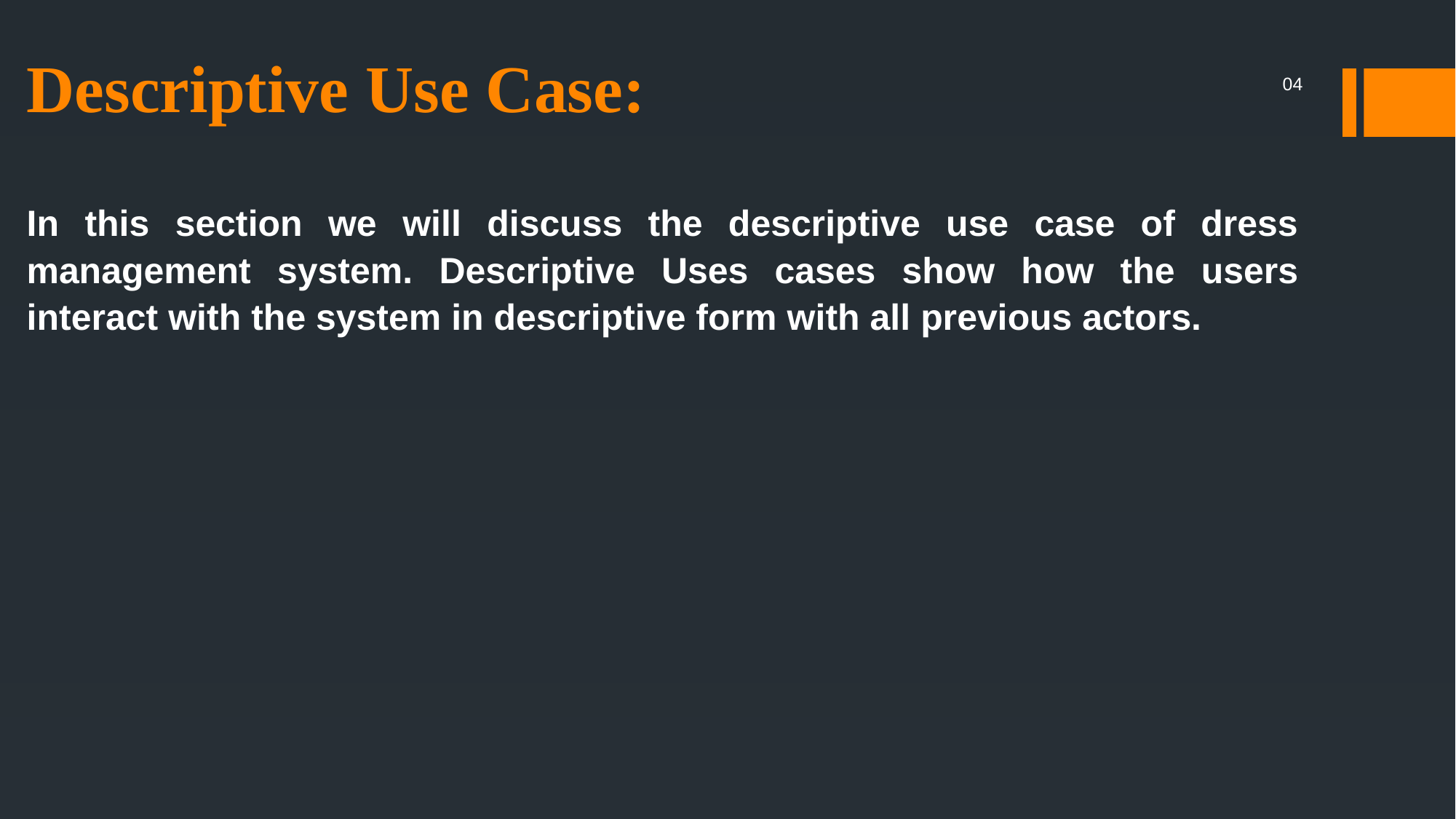

# Descriptive Use Case:
04
In this section we will discuss the descriptive use case of dress management system. Descriptive Uses cases show how the users interact with the system in descriptive form with all previous actors.